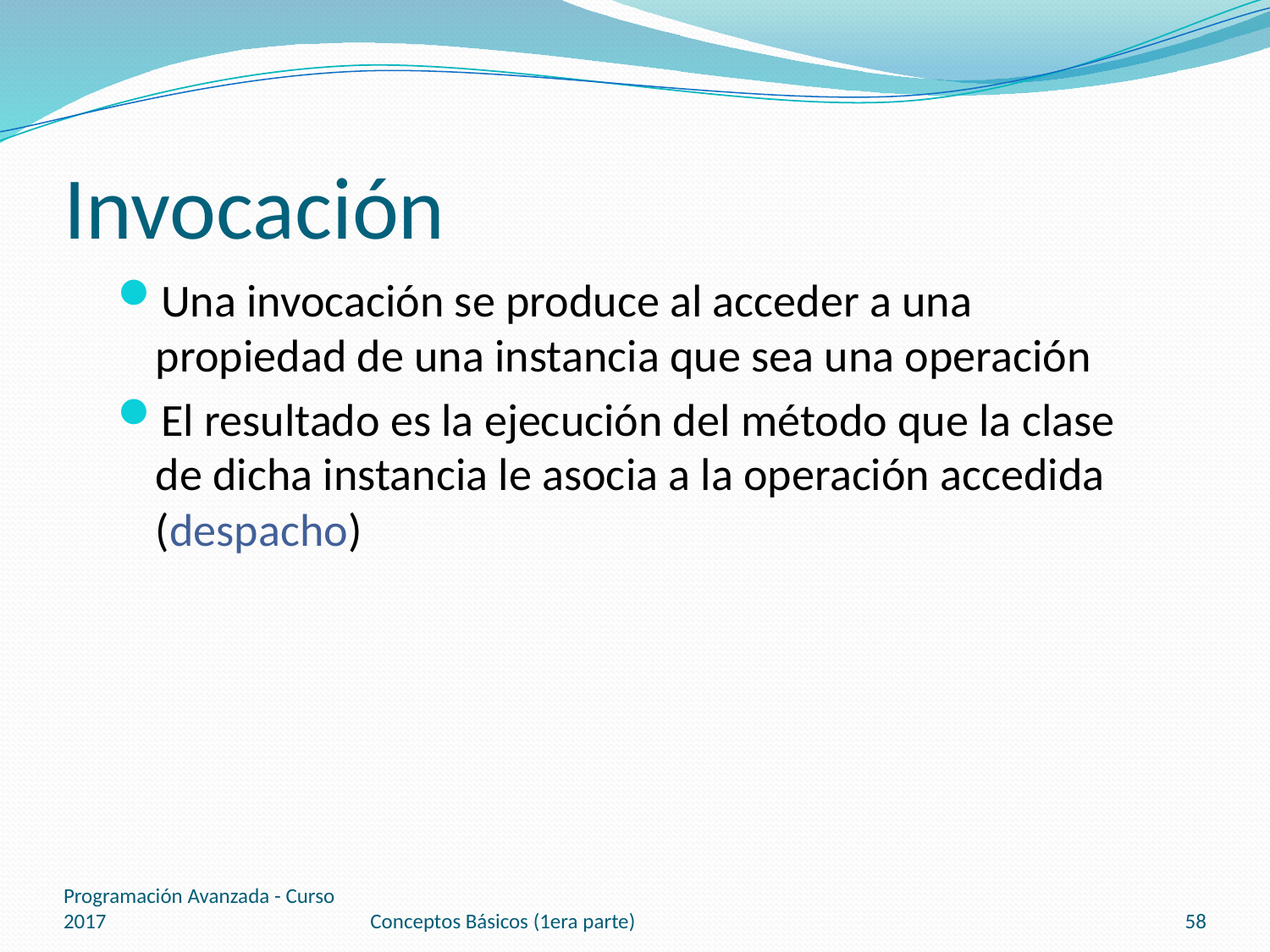

# Invocación
Una invocación se produce al acceder a una propiedad de una instancia que sea una operación
El resultado es la ejecución del método que la clase de dicha instancia le asocia a la operación accedida (despacho)

Programación Avanzada - Curso 2017
Conceptos Básicos (1era parte)
58